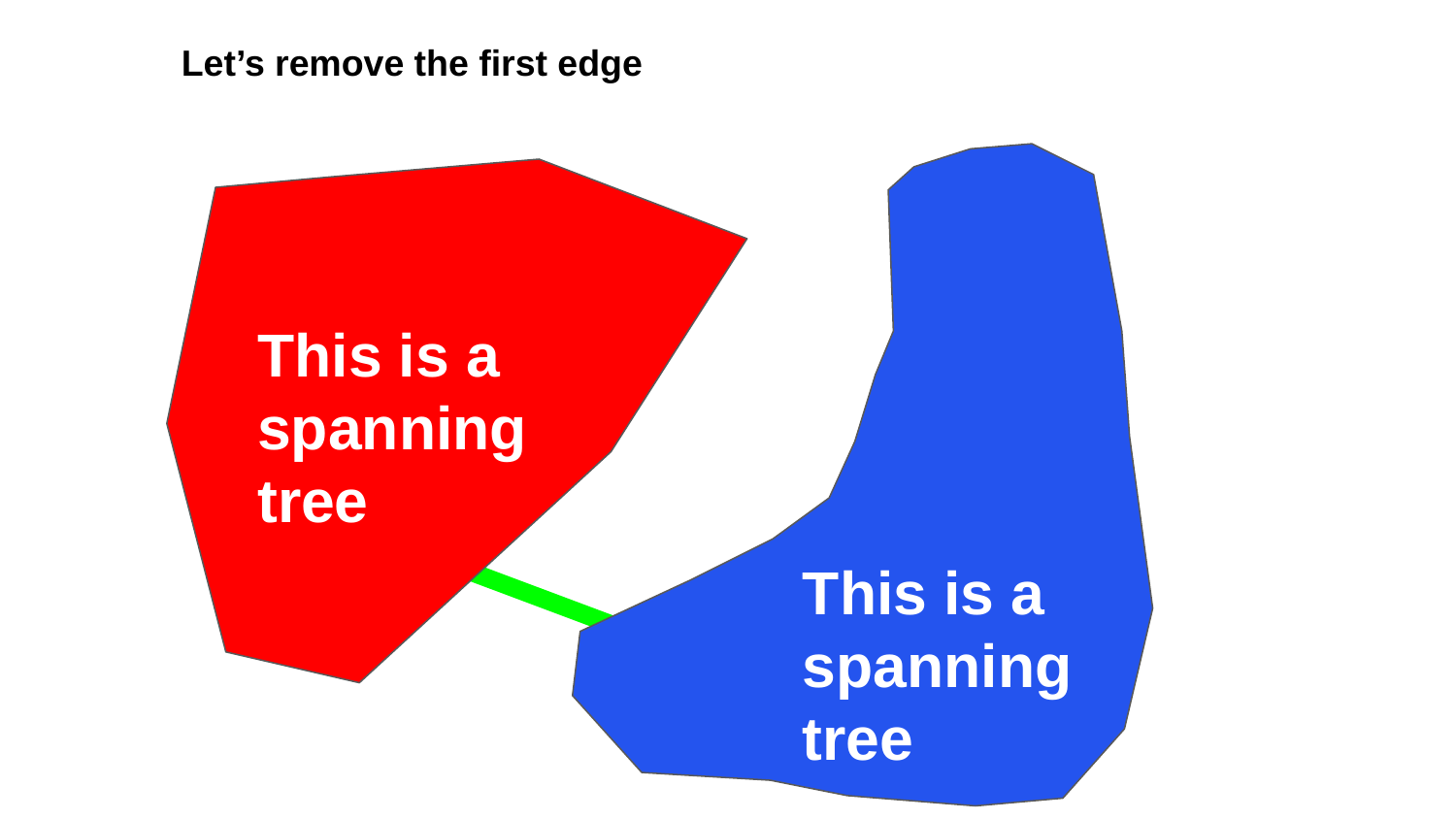

Let’s remove the first edge

This is a spanning tree
This is a spanning tree